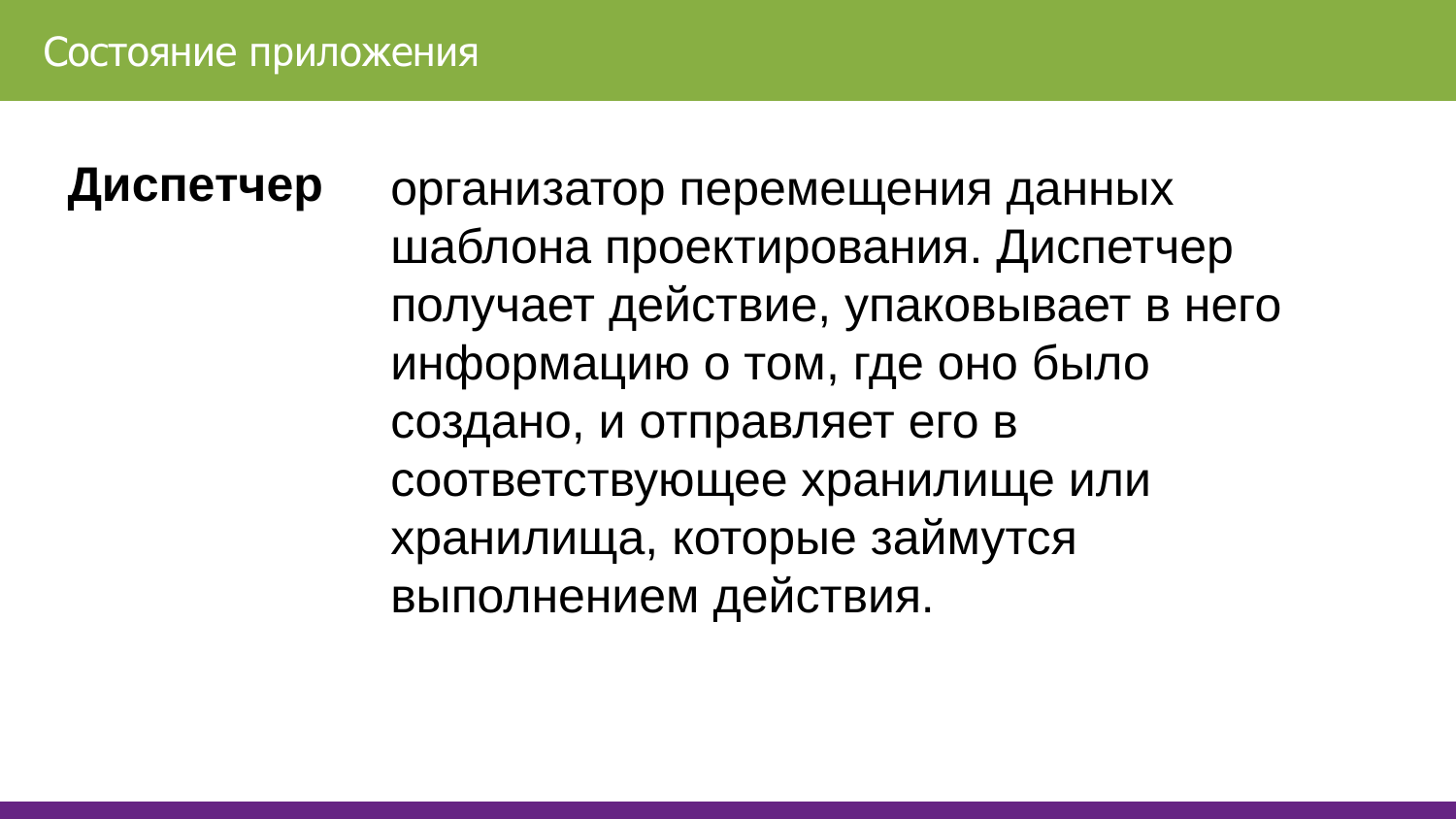

Состояние приложения

Диспетчер
организатор перемещения данных шаблона проектирования. Диспетчер получает действие, упаковывает в него информацию о том, где оно было создано, и отправляет его в соответствующее хранилище или хранилища, которые займутся выполнением действия.